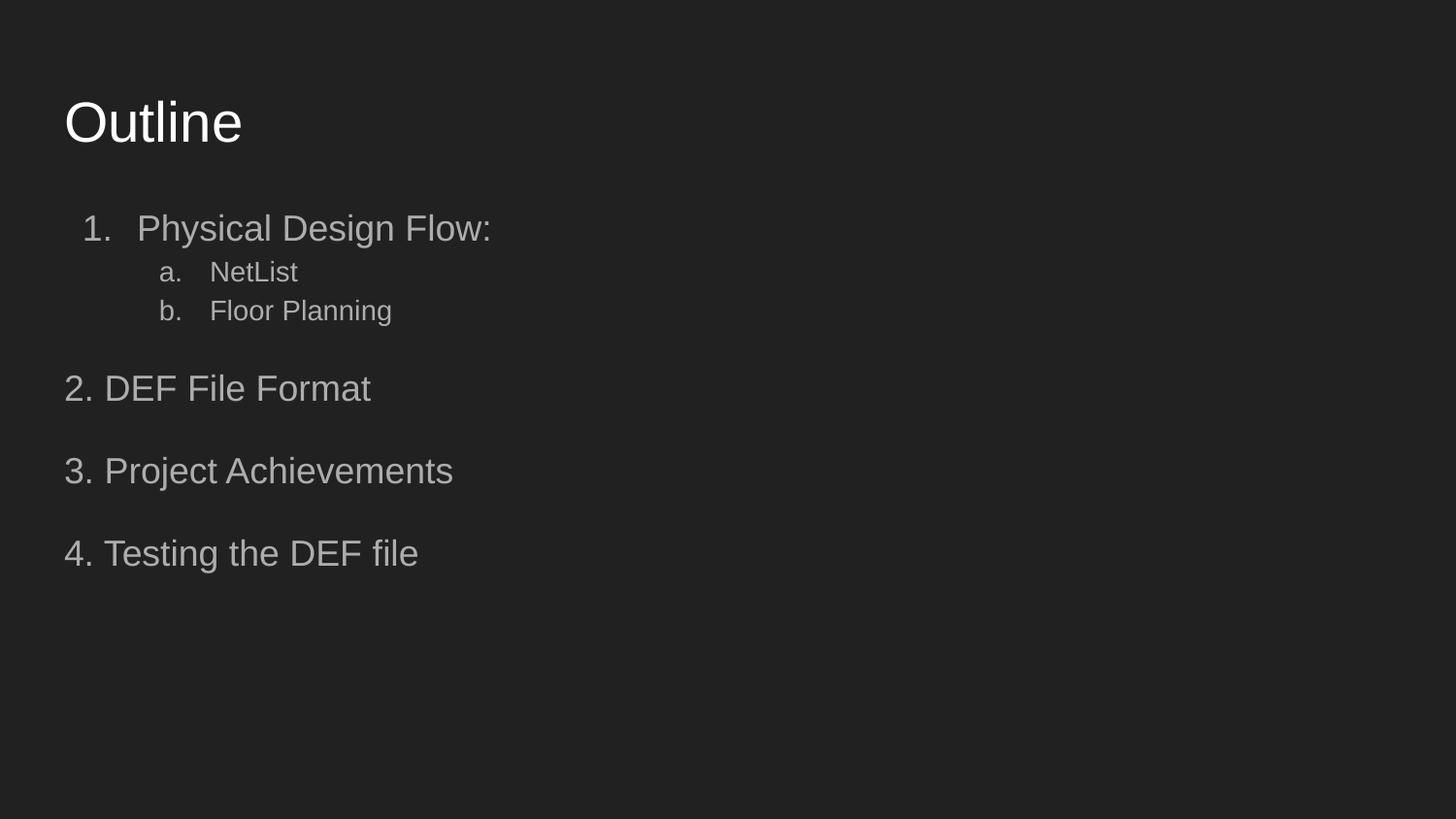

# Outline
Physical Design Flow:
NetList
Floor Planning
2. DEF File Format
3. Project Achievements
4. Testing the DEF file